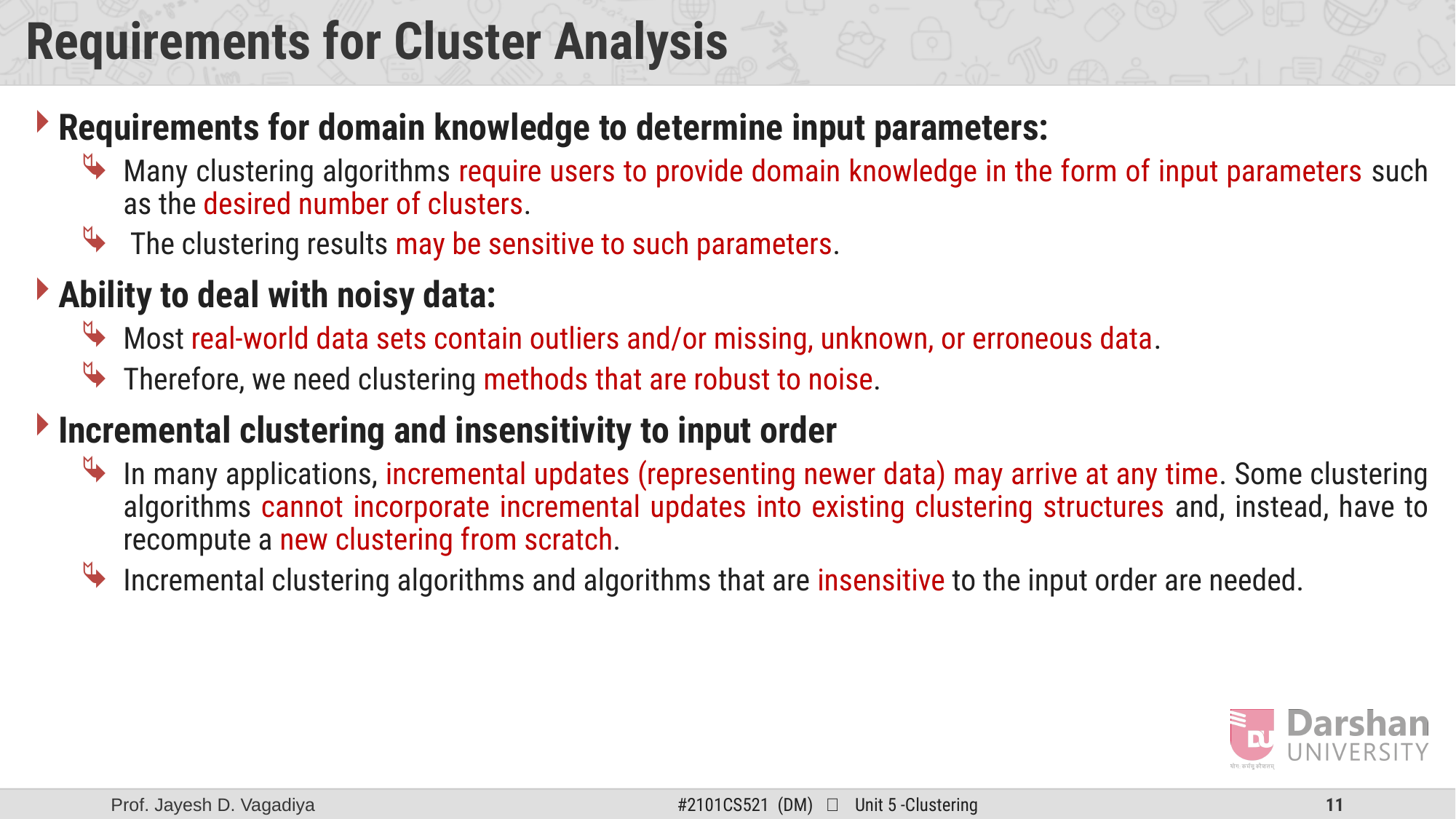

# Requirements for Cluster Analysis
Requirements for domain knowledge to determine input parameters:
Many clustering algorithms require users to provide domain knowledge in the form of input parameters such as the desired number of clusters.
 The clustering results may be sensitive to such parameters.
Ability to deal with noisy data:
Most real-world data sets contain outliers and/or missing, unknown, or erroneous data.
Therefore, we need clustering methods that are robust to noise.
Incremental clustering and insensitivity to input order
In many applications, incremental updates (representing newer data) may arrive at any time. Some clustering algorithms cannot incorporate incremental updates into existing clustering structures and, instead, have to recompute a new clustering from scratch.
Incremental clustering algorithms and algorithms that are insensitive to the input order are needed.